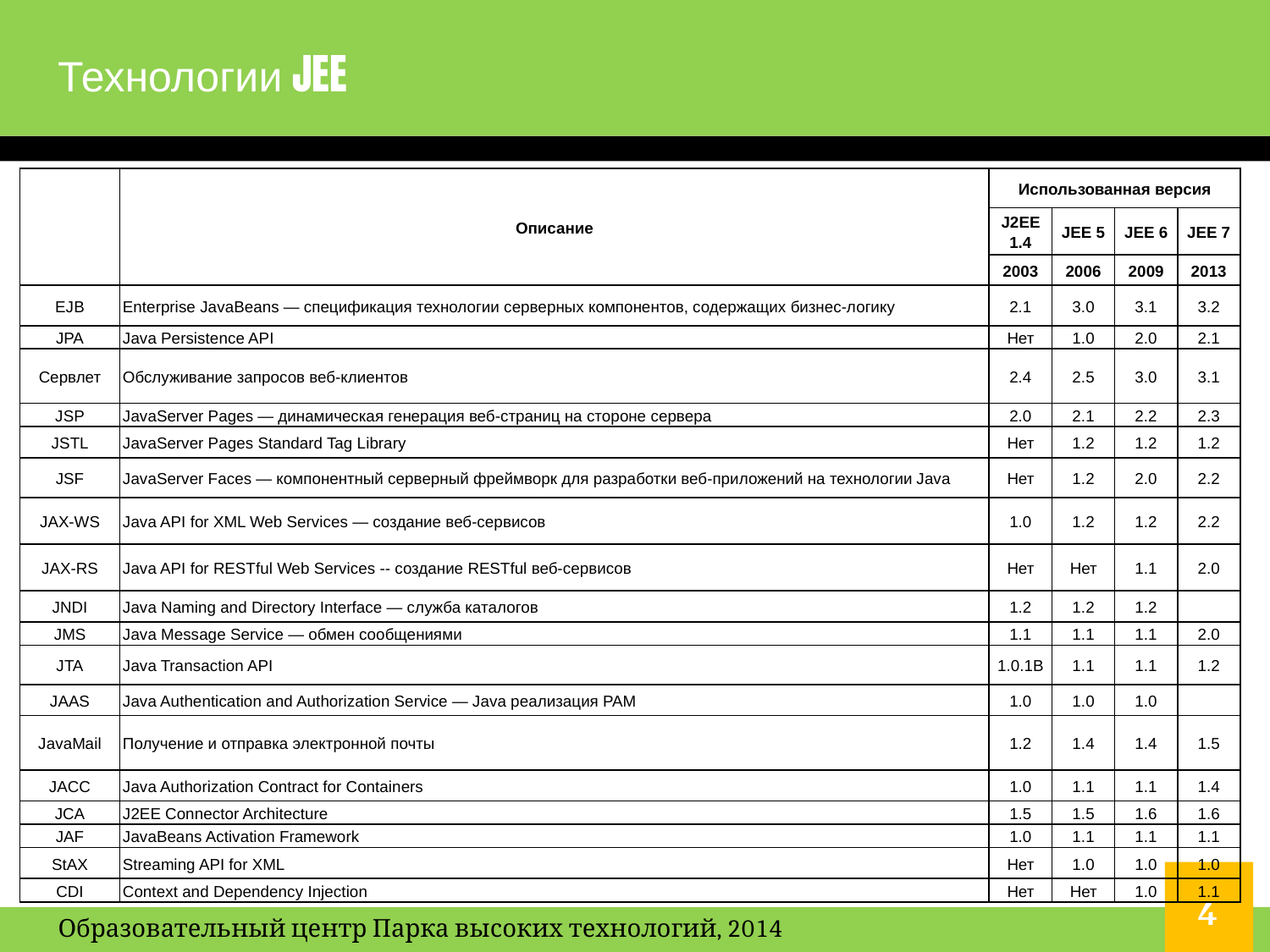

# Технологии JEE
|  | Описание | Использованная версия |  |  |  |
| --- | --- | --- | --- | --- | --- |
|  |  | J2EE 1.4 | JEE 5 | JEE 6 | JEE 7 |
|  |  | 2003 | 2006 | 2009 | 2013 |
| EJB | Enterprise JavaBeans — спецификация технологии серверных компонентов, содержащих бизнес-логику | 2.1 | 3.0 | 3.1 | 3.2 |
| JPA | Java Persistence API | Нет | 1.0 | 2.0 | 2.1 |
| Сервлет | Обслуживание запросов веб-клиентов | 2.4 | 2.5 | 3.0 | 3.1 |
| JSP | JavaServer Pages — динамическая генерация веб-страниц на стороне сервера | 2.0 | 2.1 | 2.2 | 2.3 |
| JSTL | JavaServer Pages Standard Tag Library | Нет | 1.2 | 1.2 | 1.2 |
| JSF | JavaServer Faces — компонентный серверный фреймворк для разработки веб-приложений на технологии Java | Нет | 1.2 | 2.0 | 2.2 |
| JAX-WS | Java API for XML Web Services — создание веб-сервисов | 1.0 | 1.2 | 1.2 | 2.2 |
| JAX-RS | Java API for RESTful Web Services -- создание RESTful веб-сервисов | Нет | Нет | 1.1 | 2.0 |
| JNDI | Java Naming and Directory Interface — служба каталогов | 1.2 | 1.2 | 1.2 |  |
| JMS | Java Message Service — обмен сообщениями | 1.1 | 1.1 | 1.1 | 2.0 |
| JTA | Java Transaction API | 1.0.1B | 1.1 | 1.1 | 1.2 |
| JAAS | Java Authentication and Authorization Service — Java реализация PAM | 1.0 | 1.0 | 1.0 |  |
| JavaMail | Получение и отправка электронной почты | 1.2 | 1.4 | 1.4 | 1.5 |
| JACC | Java Authorization Contract for Containers | 1.0 | 1.1 | 1.1 | 1.4 |
| JCA | J2EE Connector Architecture | 1.5 | 1.5 | 1.6 | 1.6 |
| JAF | JavaBeans Activation Framework | 1.0 | 1.1 | 1.1 | 1.1 |
| StAX | Streaming API for XML | Нет | 1.0 | 1.0 | 1.0 |
| CDI | Context and Dependency Injection | Нет | Нет | 1.0 | 1.1 |
4